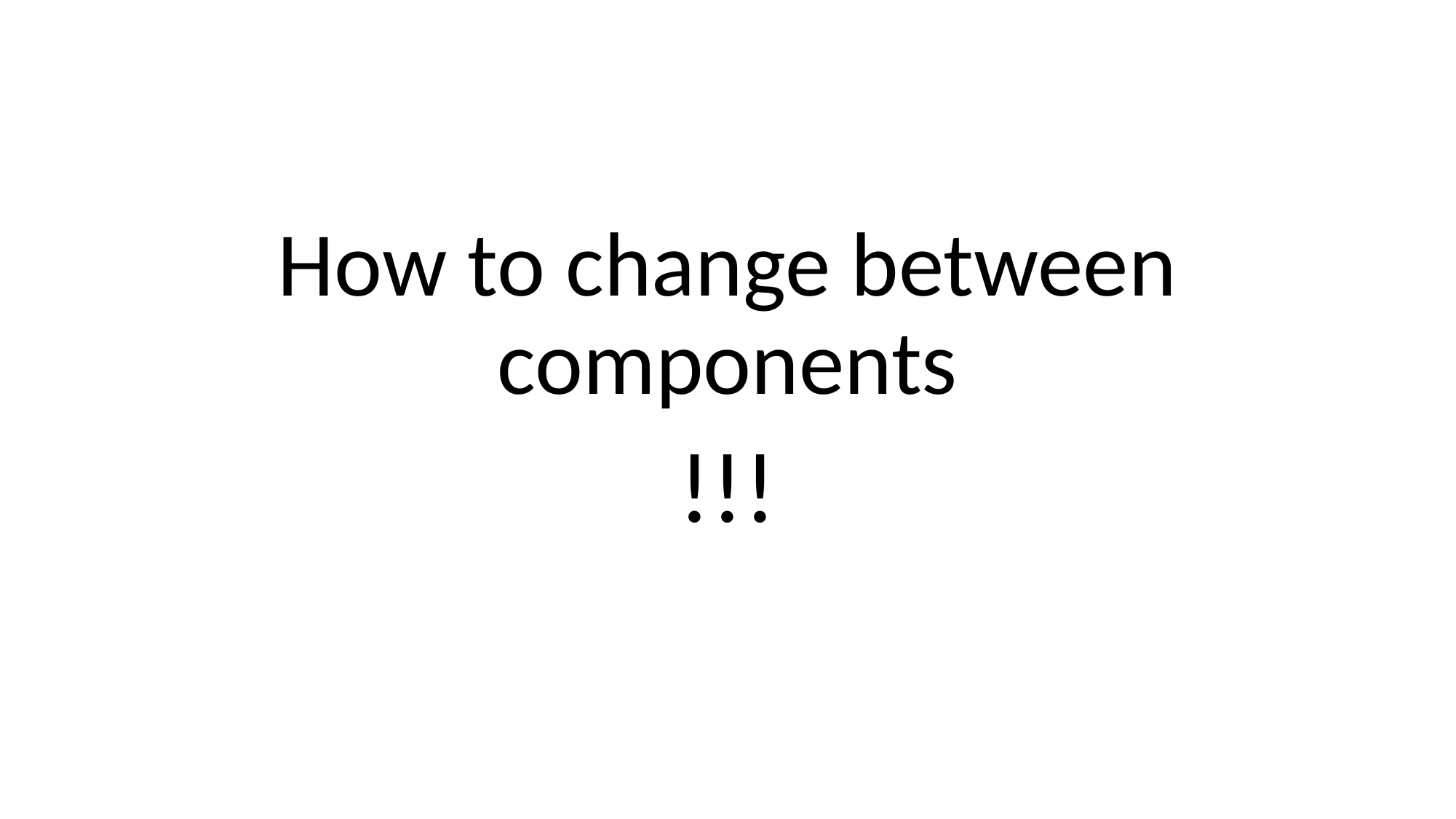

# How to change between components
!!!